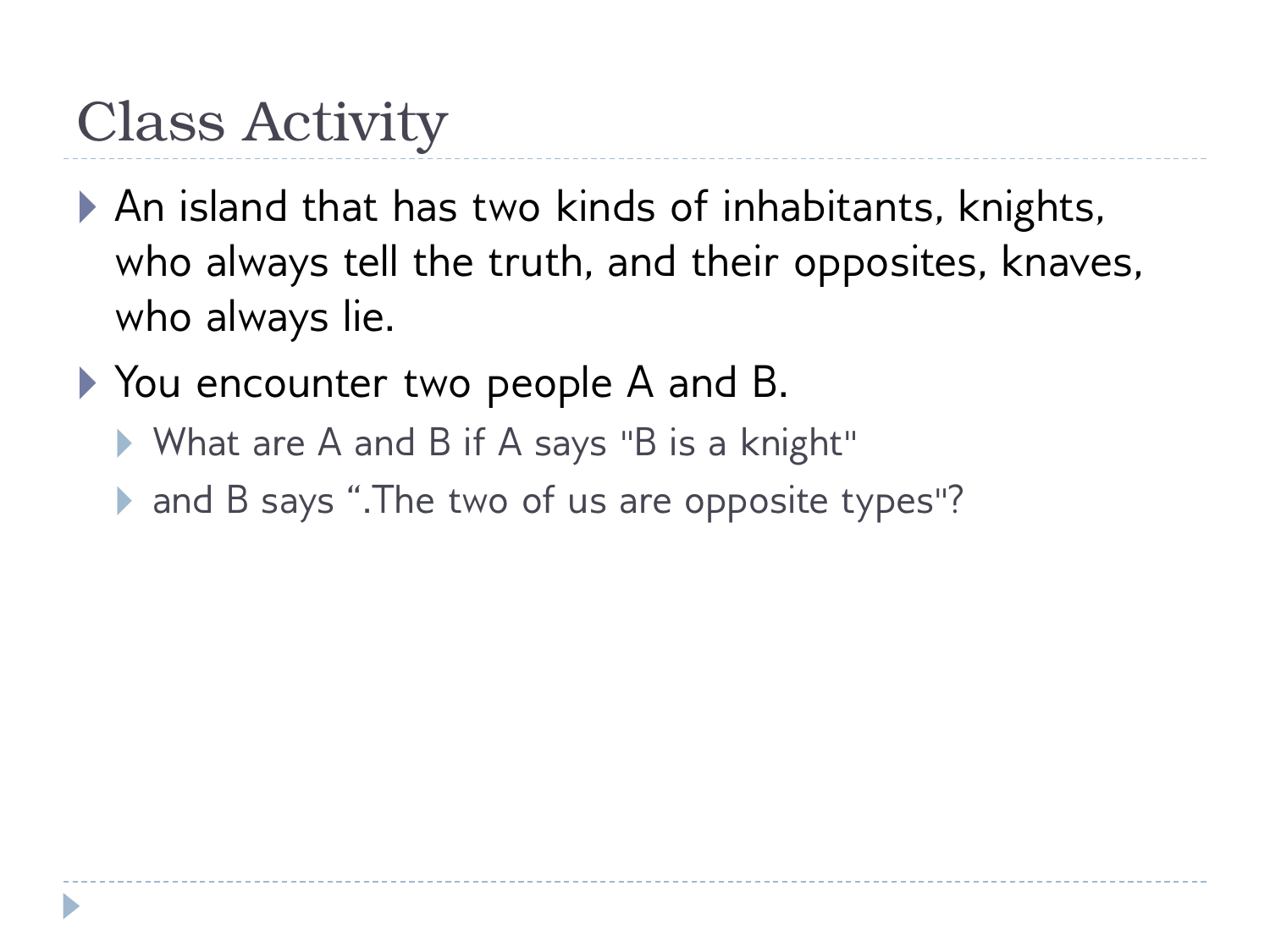

# Class Activity
An island that has two kinds of inhabitants, knights, who always tell the truth, and their opposites, knaves, who always lie.
You encounter two people A and B.
What are A and B if A says "B is a knight"
and B says “.The two of us are opposite types"?